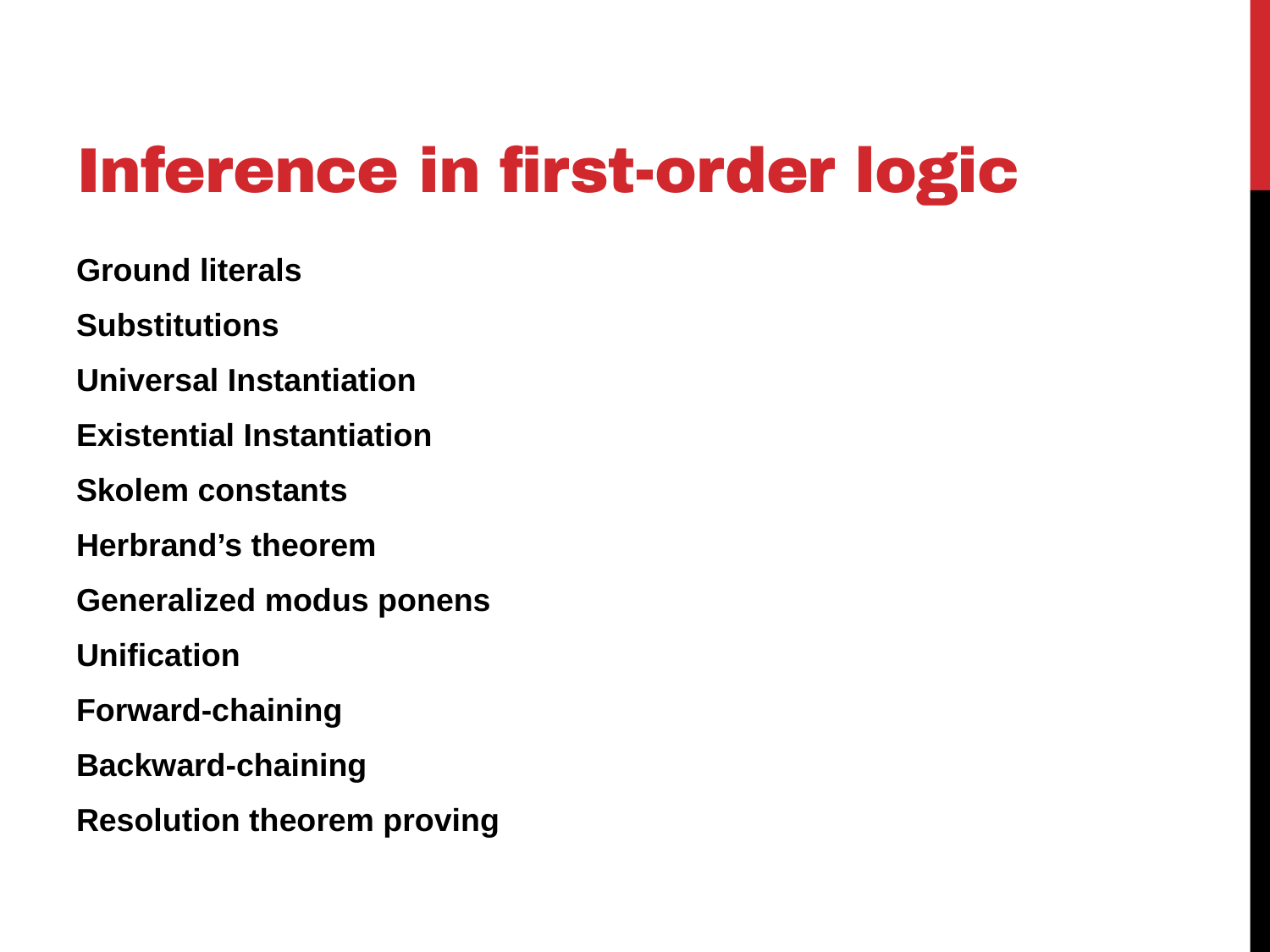

# Inference in first-order logic
Ground literals
Substitutions
Universal Instantiation
Existential Instantiation
Skolem constants
Herbrand’s theorem
Generalized modus ponens
Unification
Forward-chaining
Backward-chaining
Resolution theorem proving